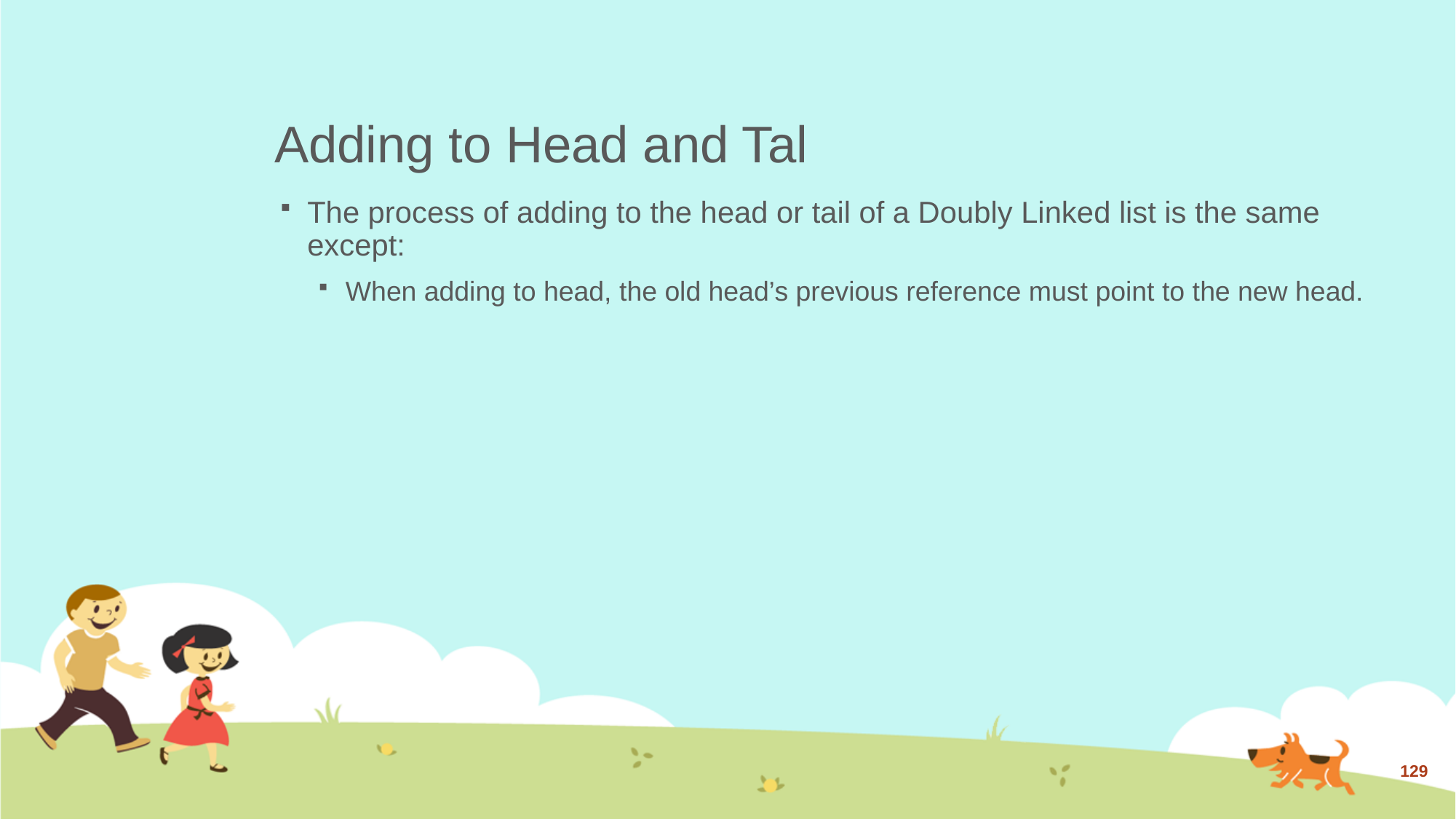

# Adding to Head and Tal
The process of adding to the head or tail of a Doubly Linked list is the same except:
When adding to head, the old head’s previous reference must point to the new head.
129